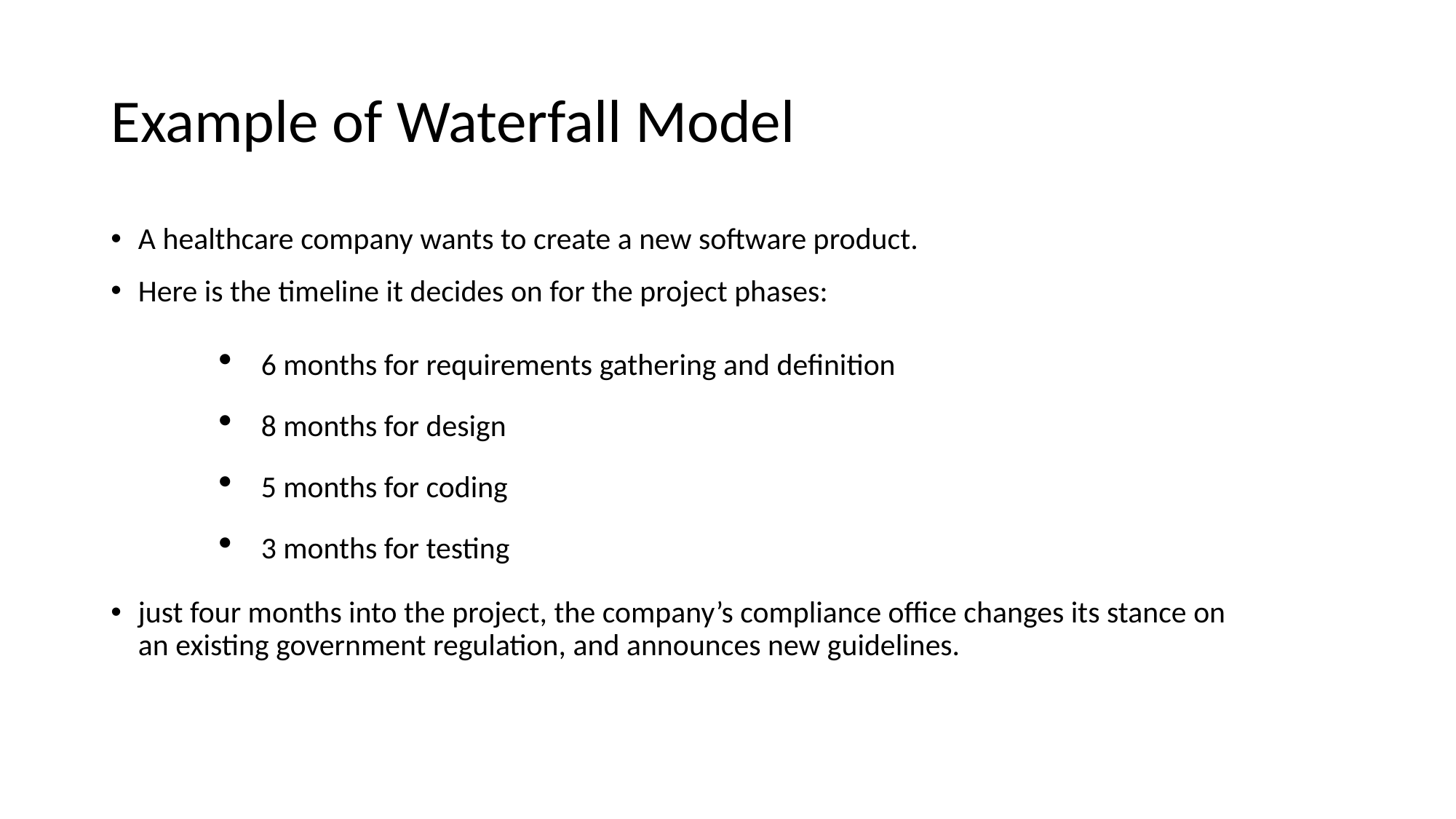

# Example of Waterfall Model
A healthcare company wants to create a new software product.
Here is the timeline it decides on for the project phases:
6 months for requirements gathering and definition
8 months for design
5 months for coding
3 months for testing
just four months into the project, the company’s compliance office changes its stance on an existing government regulation, and announces new guidelines.